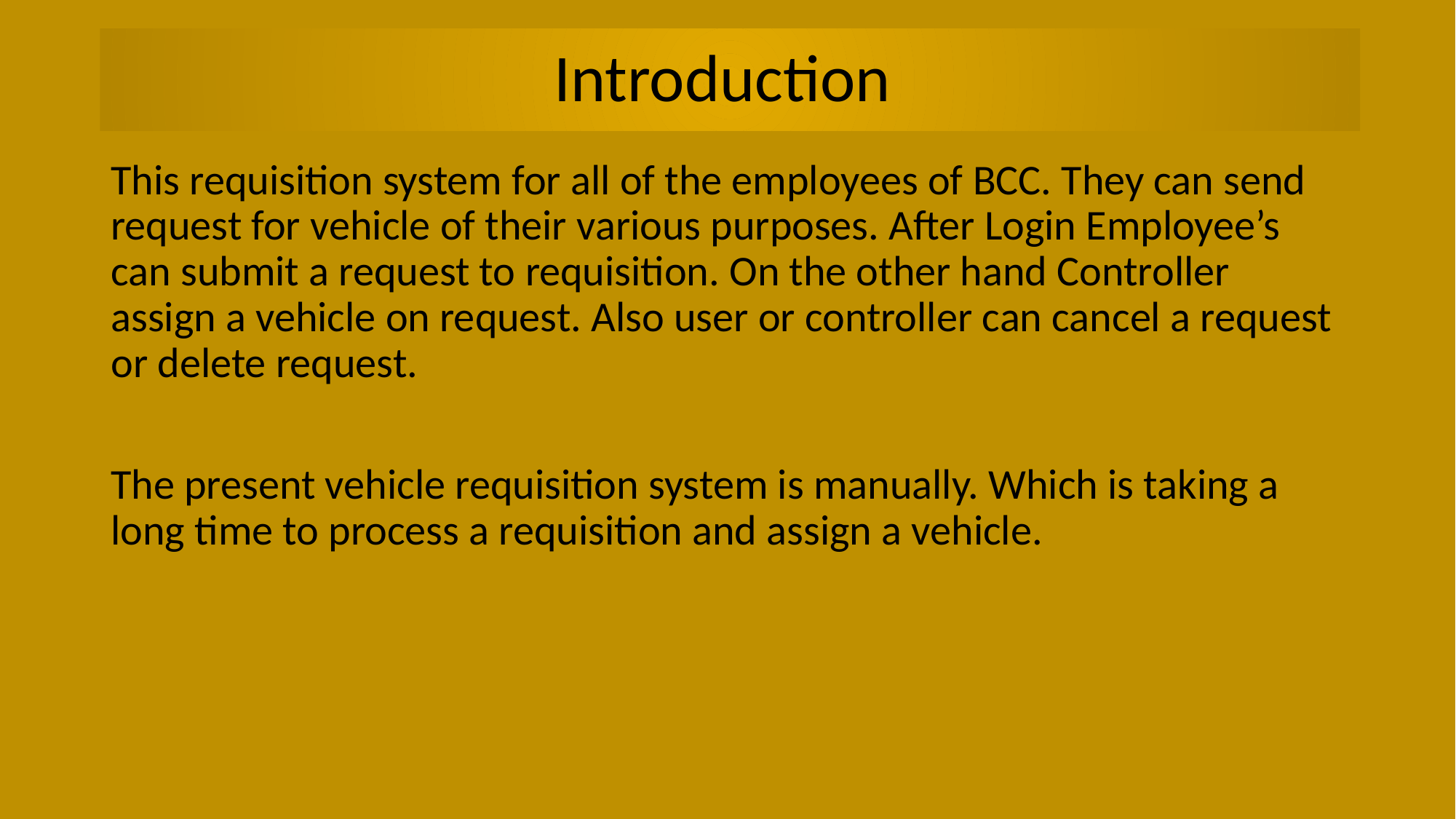

# Introduction
This requisition system for all of the employees of BCC. They can send request for vehicle of their various purposes. After Login Employee’s can submit a request to requisition. On the other hand Controller assign a vehicle on request. Also user or controller can cancel a request or delete request.

The present vehicle requisition system is manually. Which is taking a long time to process a requisition and assign a vehicle.